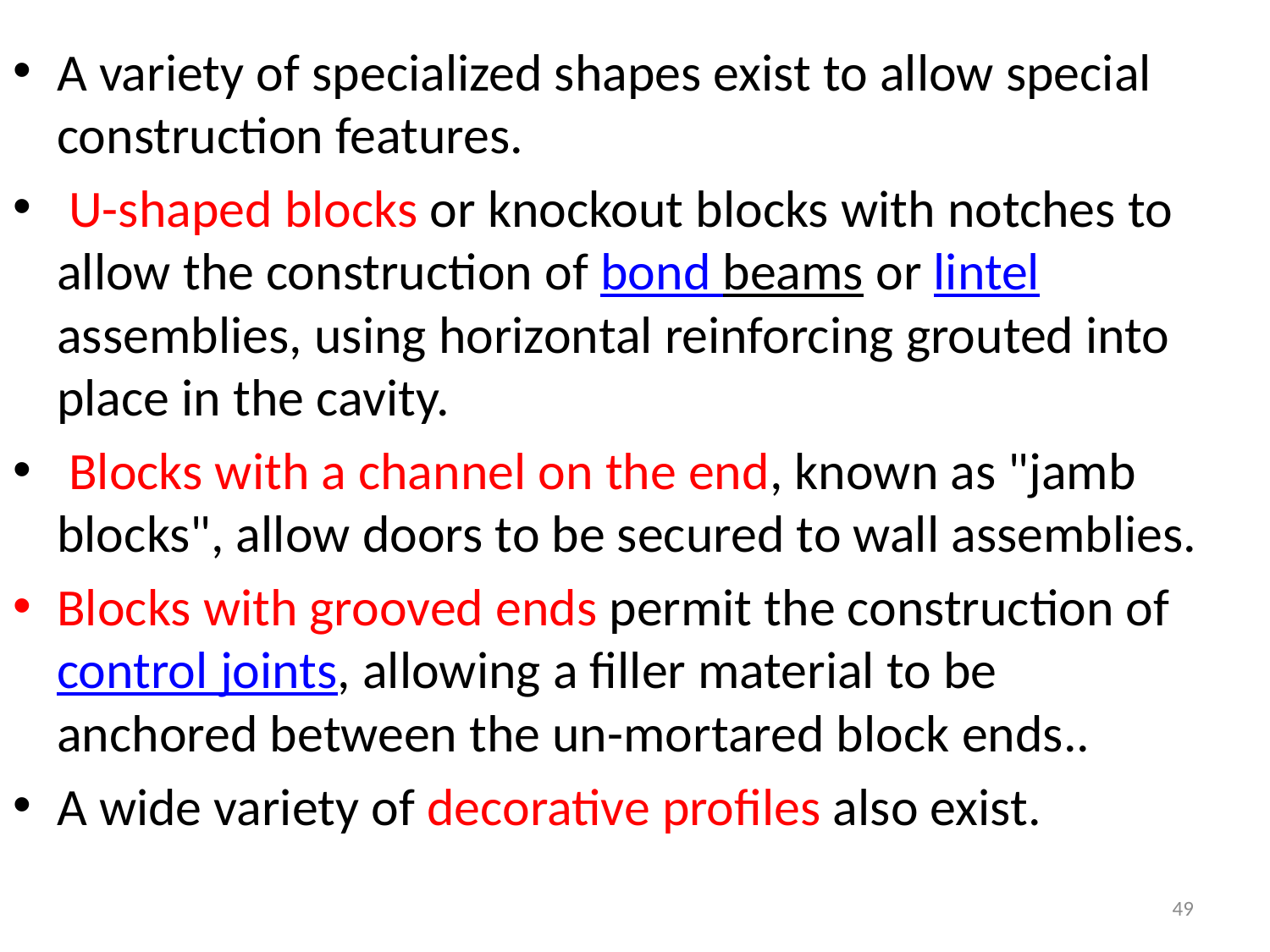

A variety of specialized shapes exist to allow special construction features.
 U-shaped blocks or knockout blocks with notches to allow the construction of bond beams or lintelassemblies, using horizontal reinforcing grouted into place in the cavity.
 Blocks with a channel on the end, known as "jamb blocks", allow doors to be secured to wall assemblies.
Blocks with grooved ends permit the construction of control joints, allowing a filler material to be anchored between the un-mortared block ends..
A wide variety of decorative profiles also exist.
49